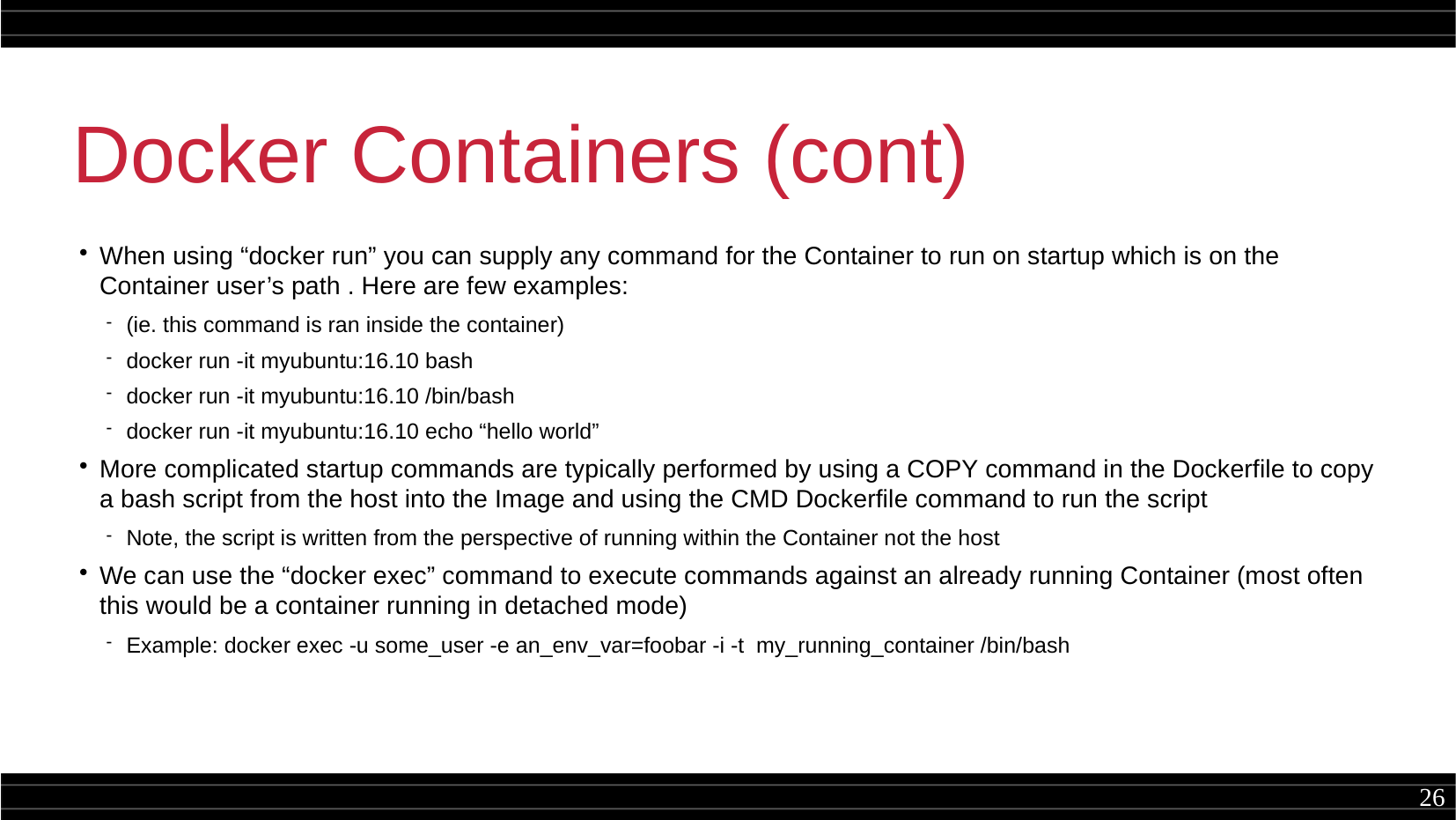

Docker Containers (cont)
When using “docker run” you can supply any command for the Container to run on startup which is on the Container user’s path . Here are few examples:
(ie. this command is ran inside the container)
docker run -it myubuntu:16.10 bash
docker run -it myubuntu:16.10 /bin/bash
docker run -it myubuntu:16.10 echo “hello world”
More complicated startup commands are typically performed by using a COPY command in the Dockerfile to copy a bash script from the host into the Image and using the CMD Dockerfile command to run the script
Note, the script is written from the perspective of running within the Container not the host
We can use the “docker exec” command to execute commands against an already running Container (most often this would be a container running in detached mode)
Example: docker exec -u some_user -e an_env_var=foobar -i -t  my_running_container /bin/bash